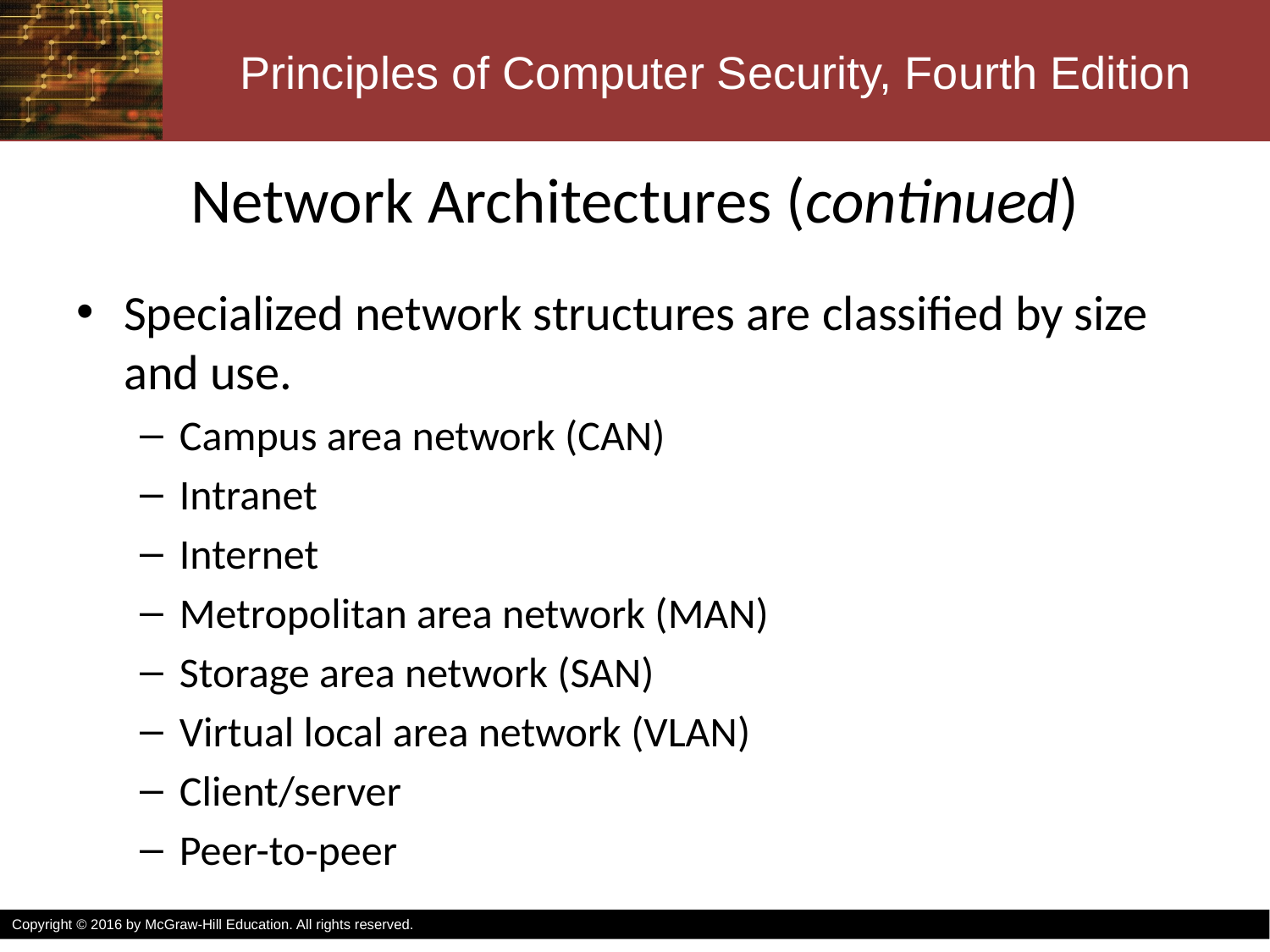

# Network Architectures (continued)
Specialized network structures are classified by size and use.
Campus area network (CAN)
Intranet
Internet
Metropolitan area network (MAN)
Storage area network (SAN)
Virtual local area network (VLAN)
Client/server
Peer-to-peer